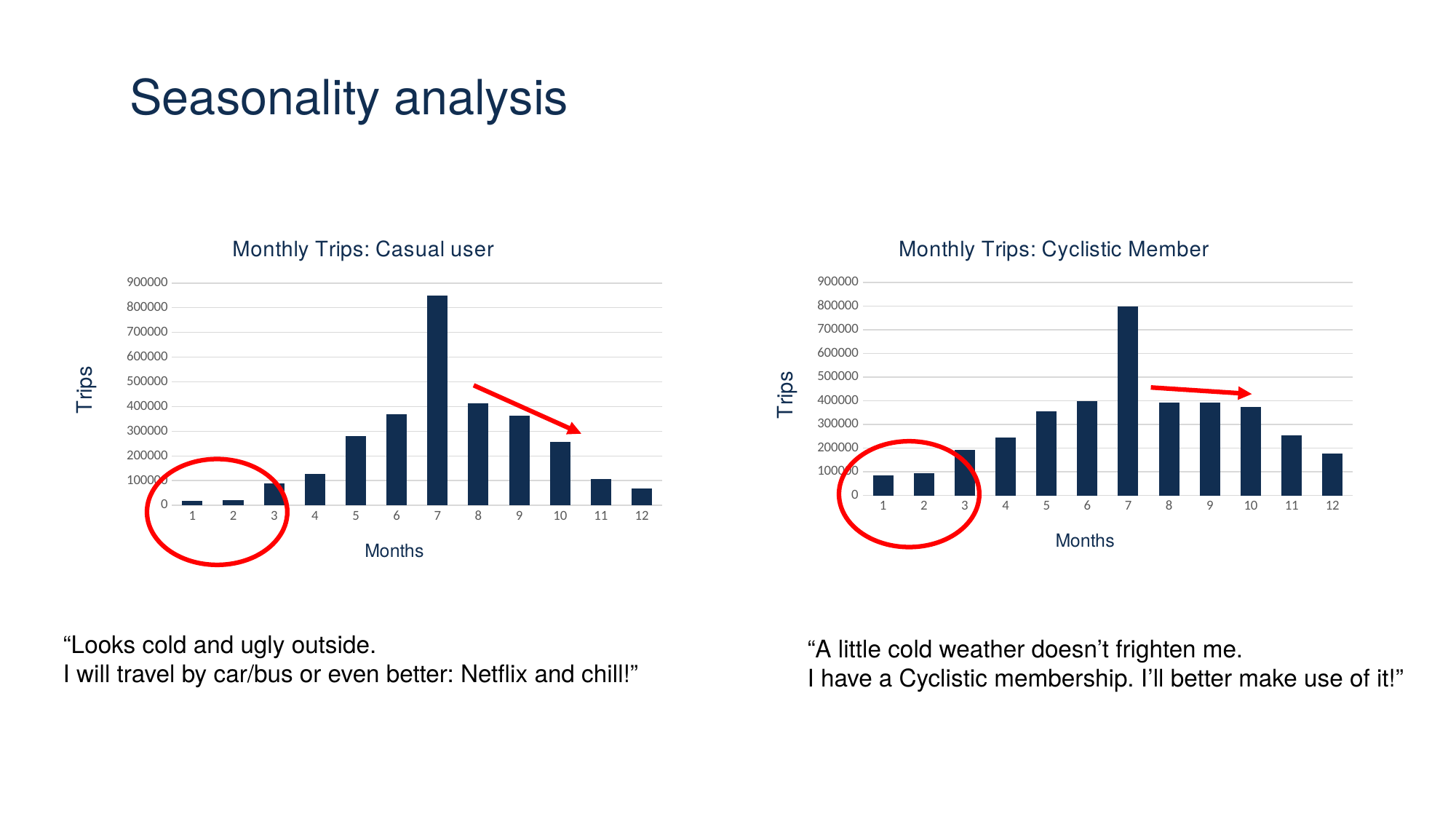

Seasonality analysis

### Chart: Monthly Trips: Casual user

| Category | Total |
|---|---|
| 1 | 18520.0 |
| 2 | 21416.0 |
| 3 | 89880.0 |
| 4 | 126417.0 |
| 5 | 280415.0 |
| 6 | 369045.0 |
| 7 | 848103.0 |
| 8 | 412666.0 |
| 9 | 363888.0 |
| 10 | 257242.0 |
| 11 | 106898.0 |
| 12 | 69738.0 |

### Chart: Monthly Trips: Cyclistic Member

| Category | Total |
|---|---|
| 1 | 85250.0 |
| 2 | 94193.0 |
| 3 | 194160.0 |
| 4 | 244832.0 |
| 5 | 354443.0 |
| 6 | 400148.0 |
| 7 | 797780.0 |
| 8 | 391676.0 |
| 9 | 392241.0 |
| 10 | 373984.0 |
| 11 | 253027.0 |
| 12 | 177802.0 |

“Looks cold and ugly outside.
I will travel by car/bus or even better: Netflix and chill!”
“A little cold weather doesn’t frighten me.
I have a Cyclistic membership. I’ll better make use of it!”